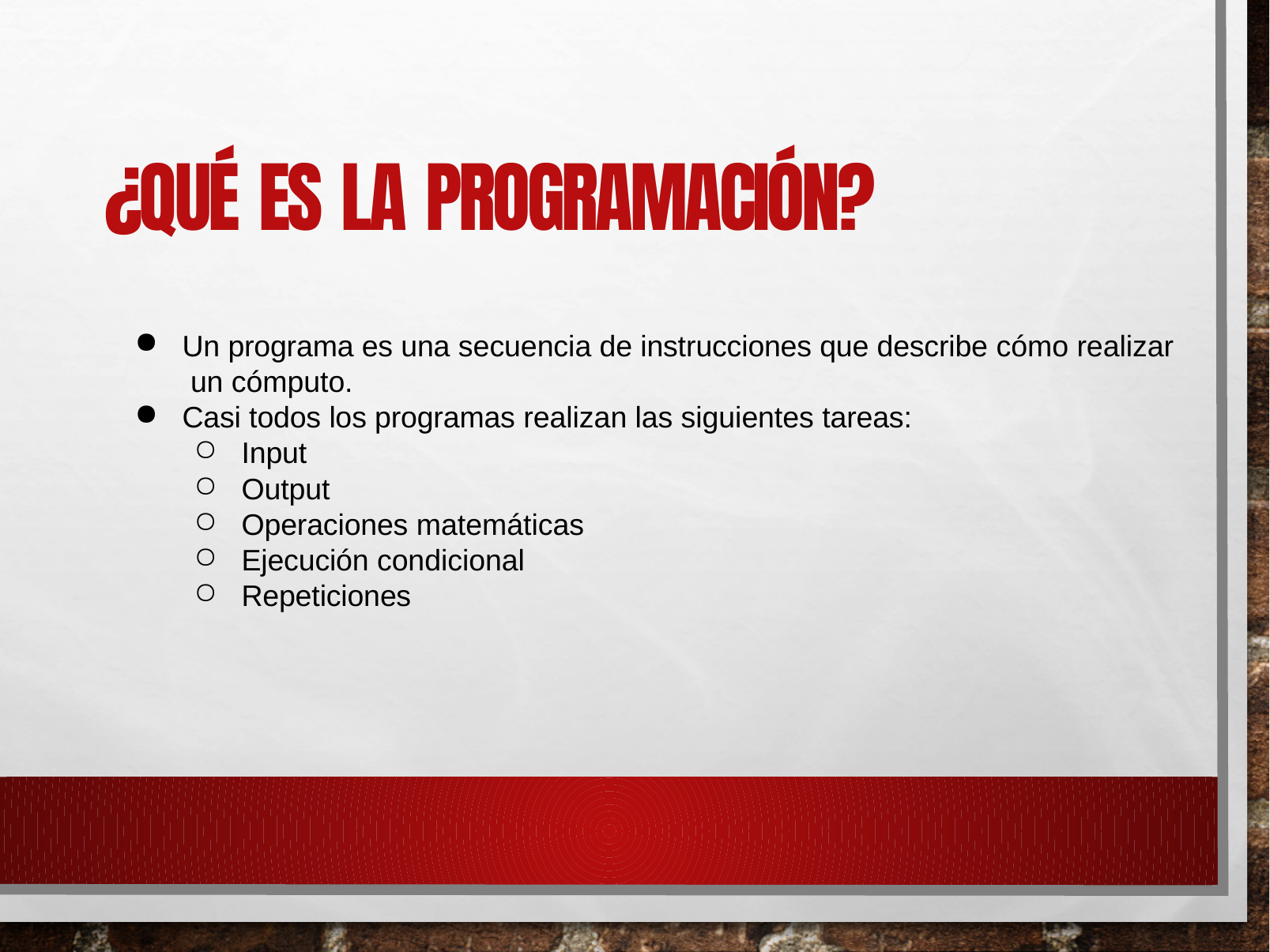

# ¿Qué es la programación?
Un programa es una secuencia de instrucciones que describe cómo realizar  un cómputo.
Casi todos los programas realizan las siguientes tareas:
Input
Output
Operaciones matemáticas
Ejecución condicional
Repeticiones